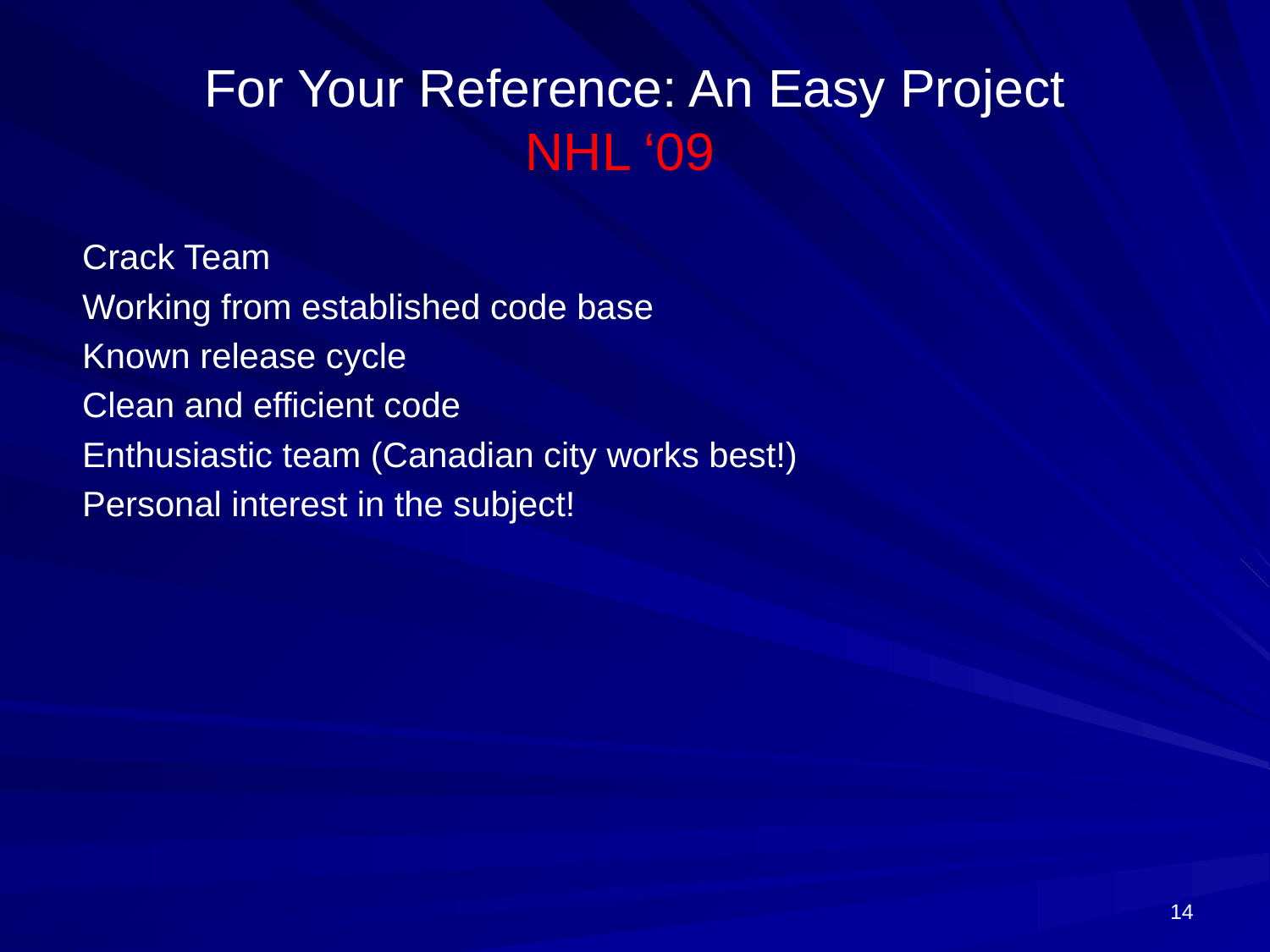

# For Your Reference: An Easy Project NHL ‘09
Crack Team
Working from established code base
Known release cycle
Clean and efficient code
Enthusiastic team (Canadian city works best!)
Personal interest in the subject!
14